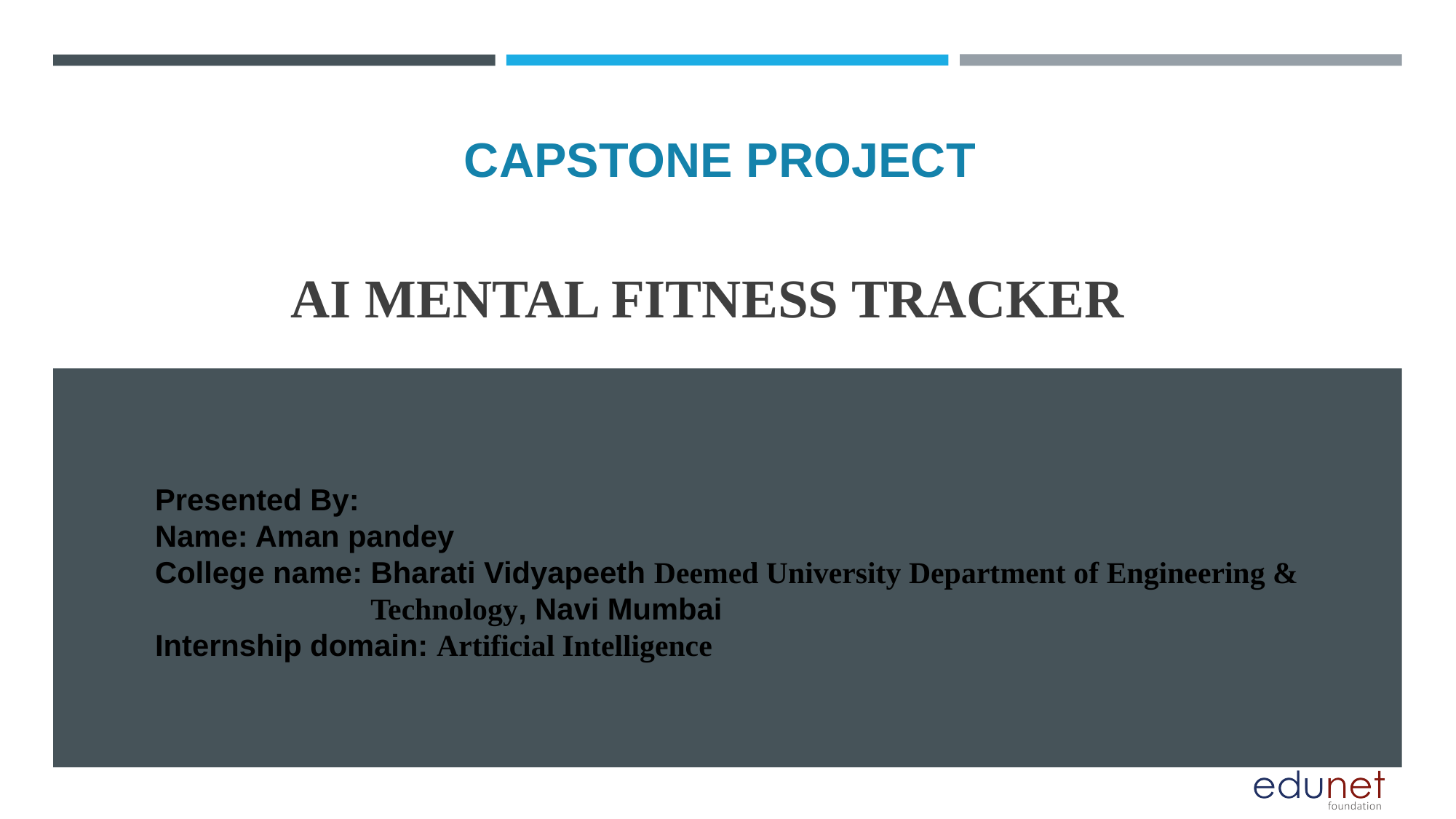

CAPSTONE PROJECT
# AI MENTAL FITNESS TRACKER
Presented By:
Name: Aman pandey
College name: Bharati Vidyapeeth Deemed University Department of Engineering & 	              Technology, Navi Mumbai
Internship domain: Artificial Intelligence